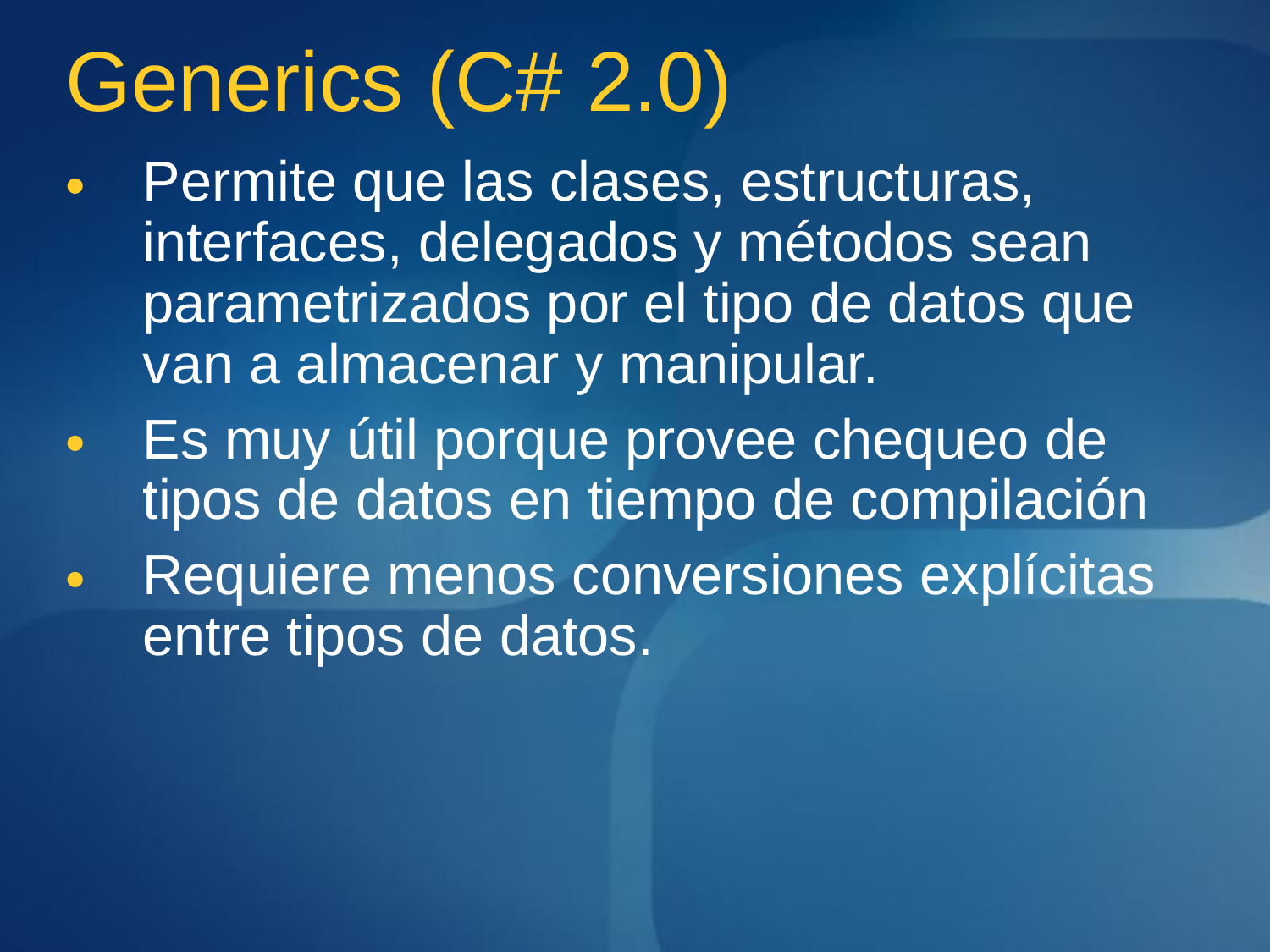

# Generics (C# 2.0)
Permite que las clases, estructuras, interfaces, delegados y métodos sean parametrizados por el tipo de datos que van a almacenar y manipular.
Es muy útil porque provee chequeo de tipos de datos en tiempo de compilación
Requiere menos conversiones explícitas entre tipos de datos.